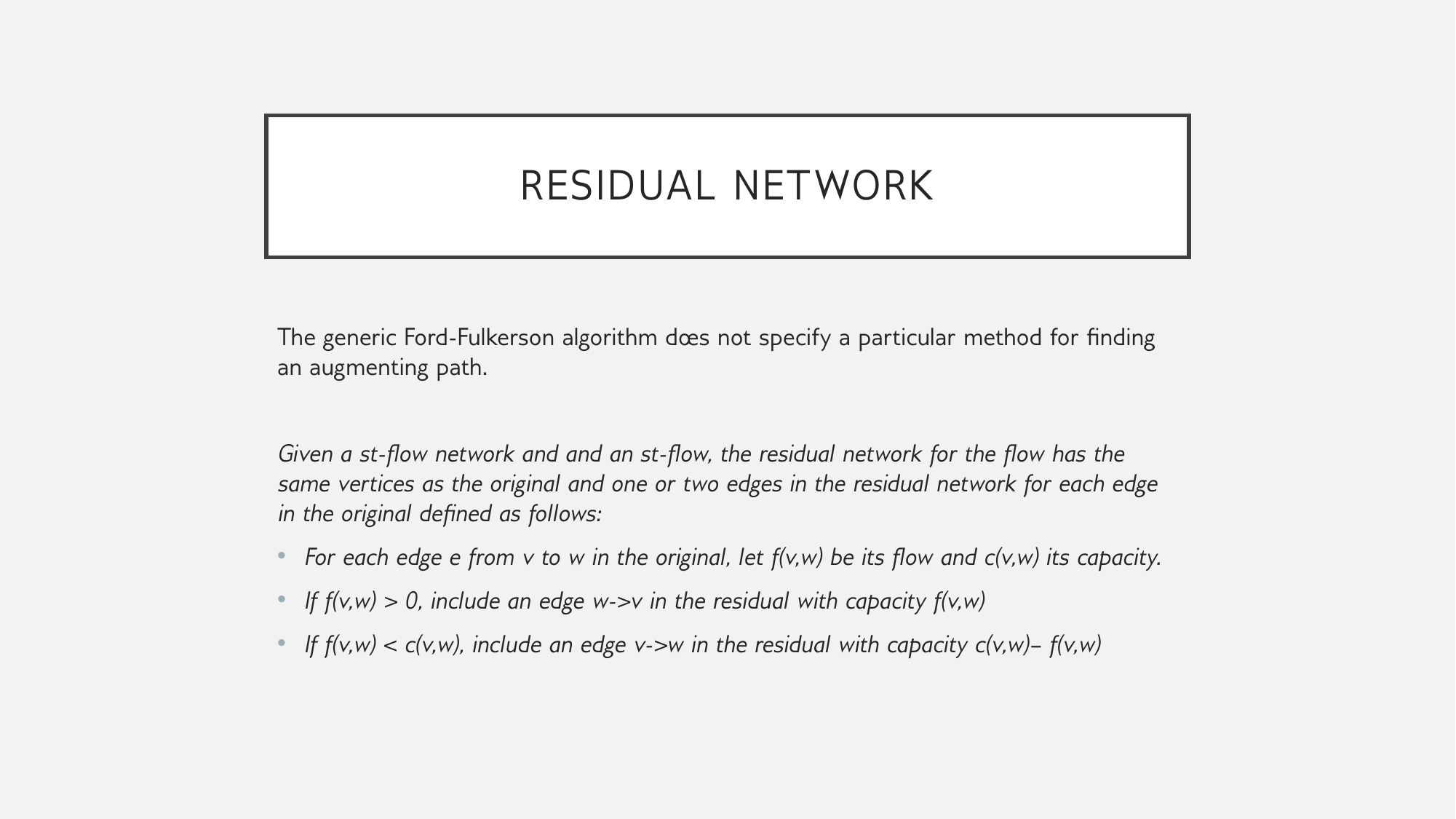

# Residual Network
The generic Ford-Fulkerson algorithm does not specify a particular method for finding an augmenting path.

Given a st-flow network and and an st-flow, the residual network for the flow has the same vertices as the original and one or two edges in the residual network for each edge in the original defined as follows:
For each edge e from v to w in the original, let f(v,w) be its flow and c(v,w) its capacity.
If f(v,w) > 0, include an edge w->v in the residual with capacity f(v,w)
If f(v,w) < c(v,w), include an edge v->w in the residual with capacity c(v,w)– f(v,w)